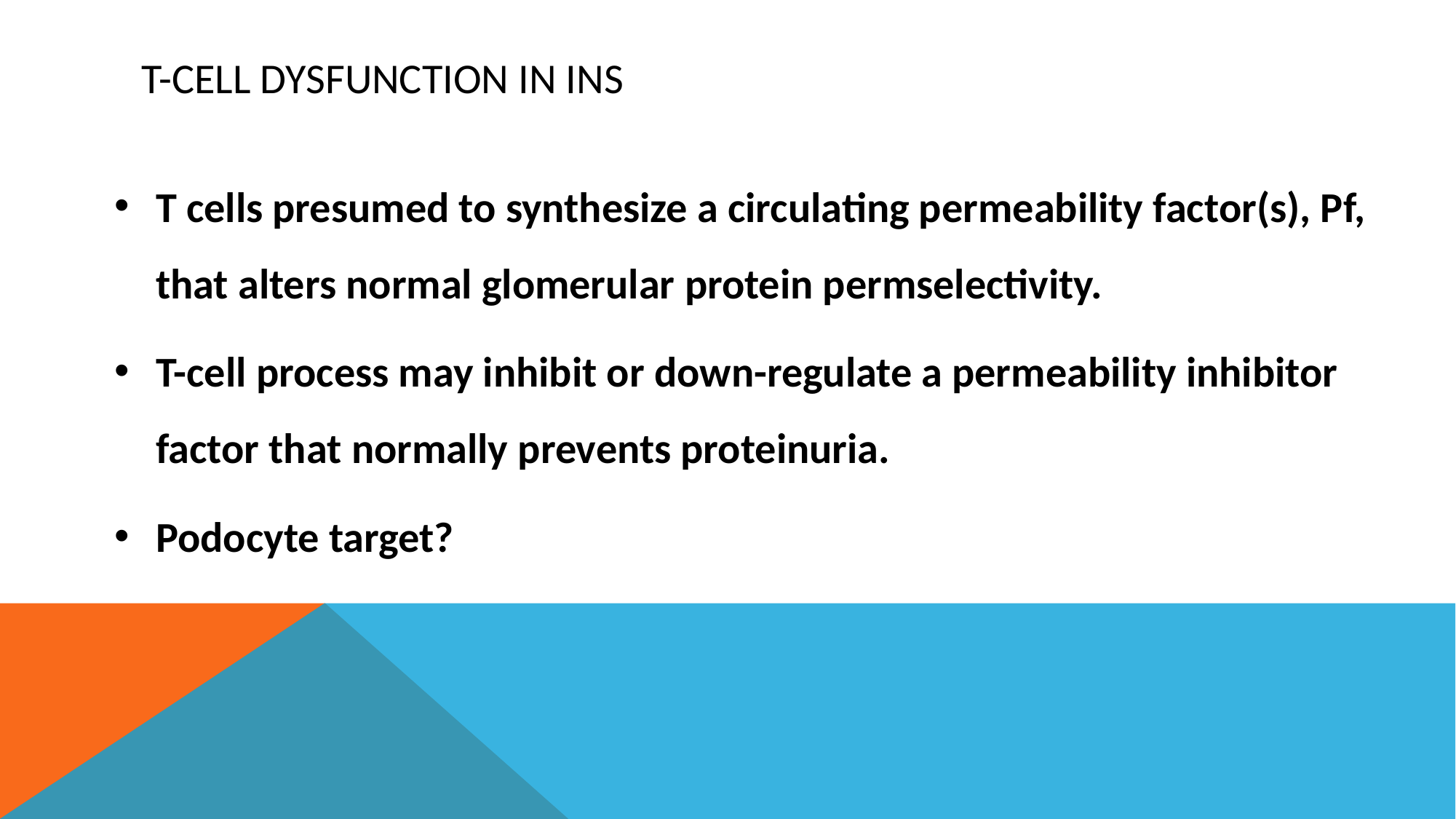

# T-cell Dysfunction in INS
T cells presumed to synthesize a circulating permeability factor(s), Pf, that alters normal glomerular protein permselectivity.
T-cell process may inhibit or down-regulate a permeability inhibitor factor that normally prevents proteinuria.
Podocyte target?